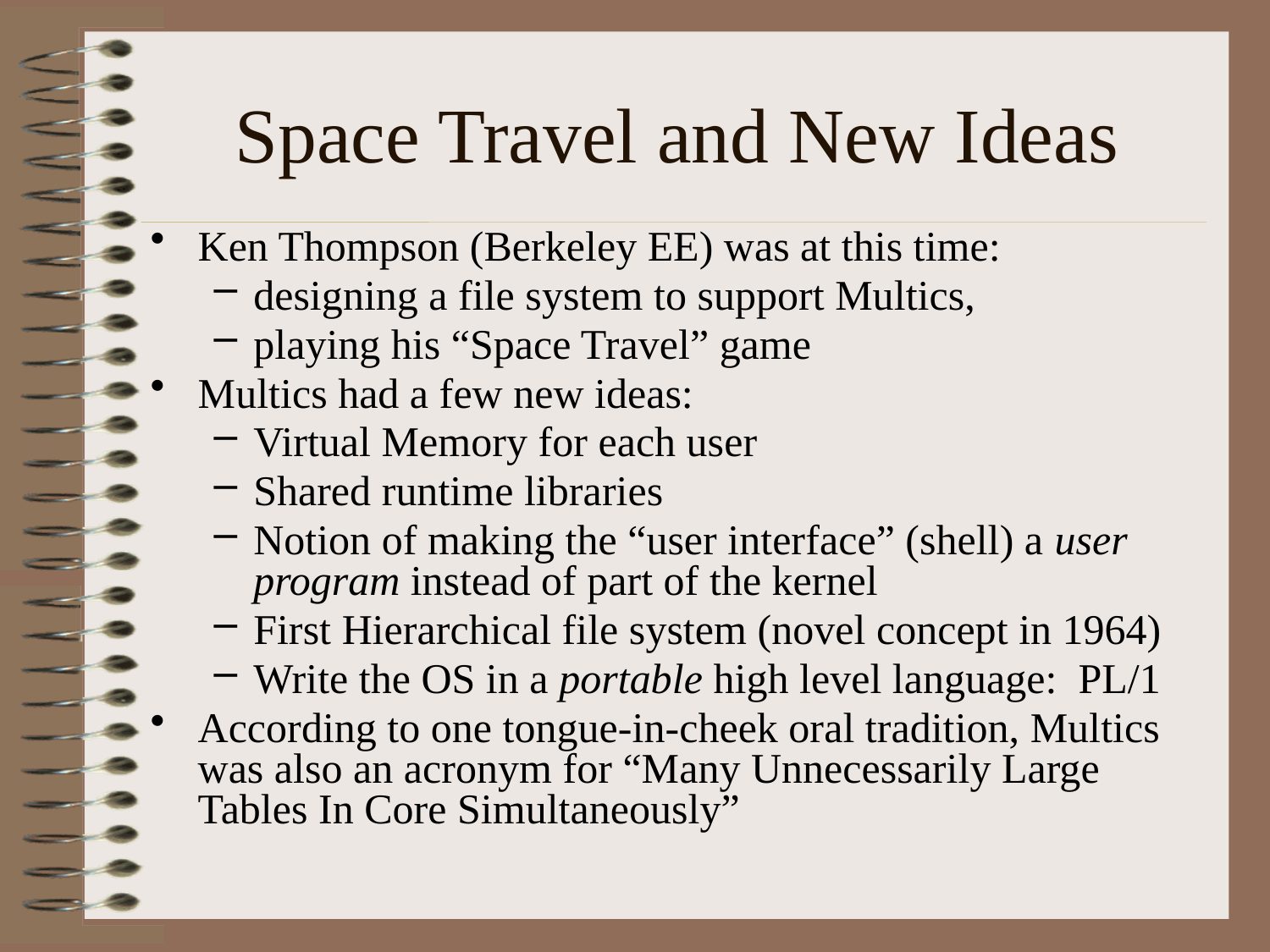

# Space Travel and New Ideas
Ken Thompson (Berkeley EE) was at this time:
designing a file system to support Multics,
playing his “Space Travel” game
Multics had a few new ideas:
Virtual Memory for each user
Shared runtime libraries
Notion of making the “user interface” (shell) a user program instead of part of the kernel
First Hierarchical file system (novel concept in 1964)
Write the OS in a portable high level language:  PL/1
According to one tongue-in-cheek oral tradition, Multics was also an acronym for “Many Unnecessarily Large Tables In Core Simultaneously”